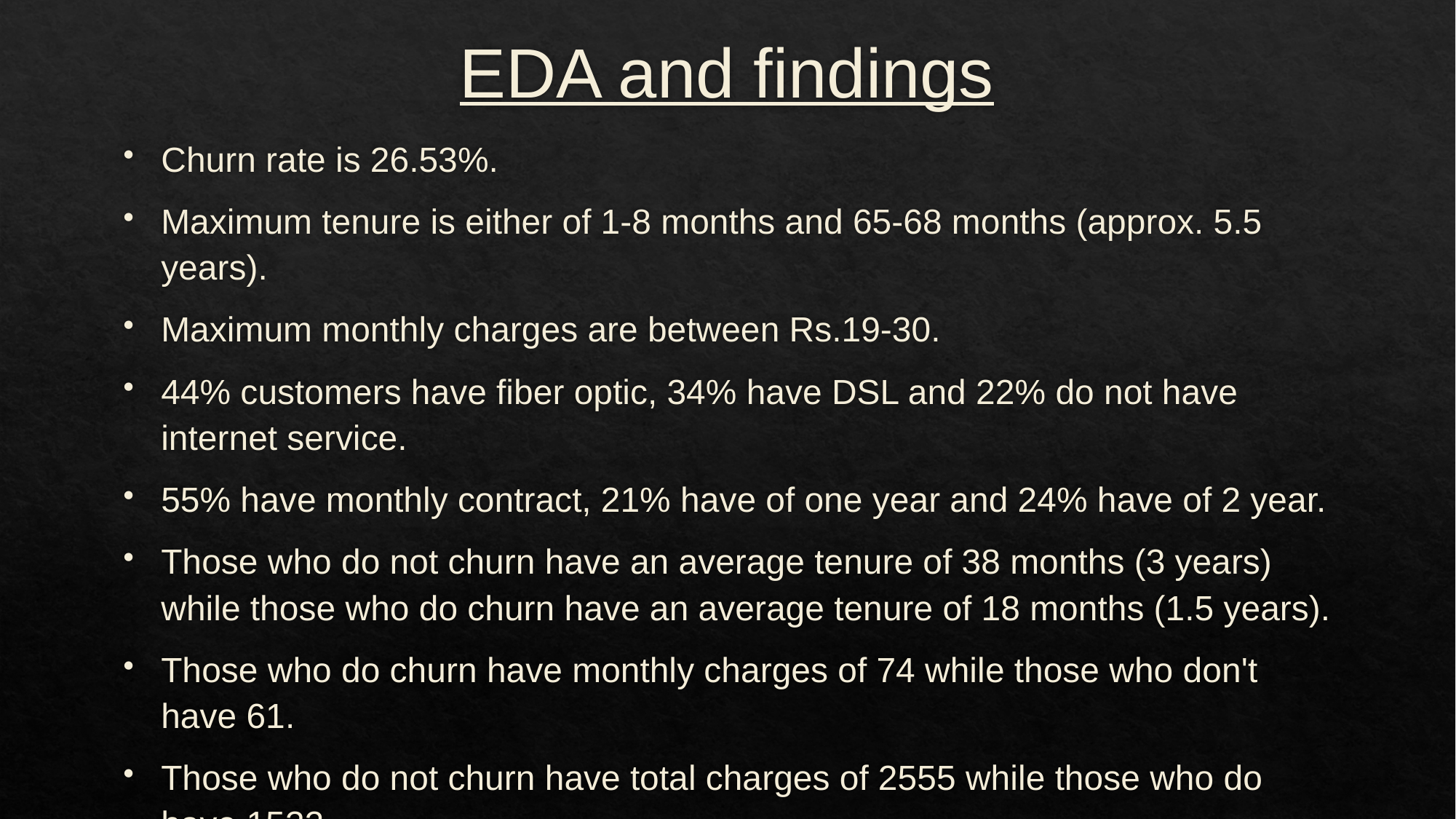

# EDA and findings
Churn rate is 26.53%.
Maximum tenure is either of 1-8 months and 65-68 months (approx. 5.5 years).
Maximum monthly charges are between Rs.19-30.
44% customers have fiber optic, 34% have DSL and 22% do not have internet service.
55% have monthly contract, 21% have of one year and 24% have of 2 year.
Those who do not churn have an average tenure of 38 months (3 years) while those who do churn have an average tenure of 18 months (1.5 years).
Those who do churn have monthly charges of 74 while those who don't have 61.
Those who do not churn have total charges of 2555 while those who do have 1532.